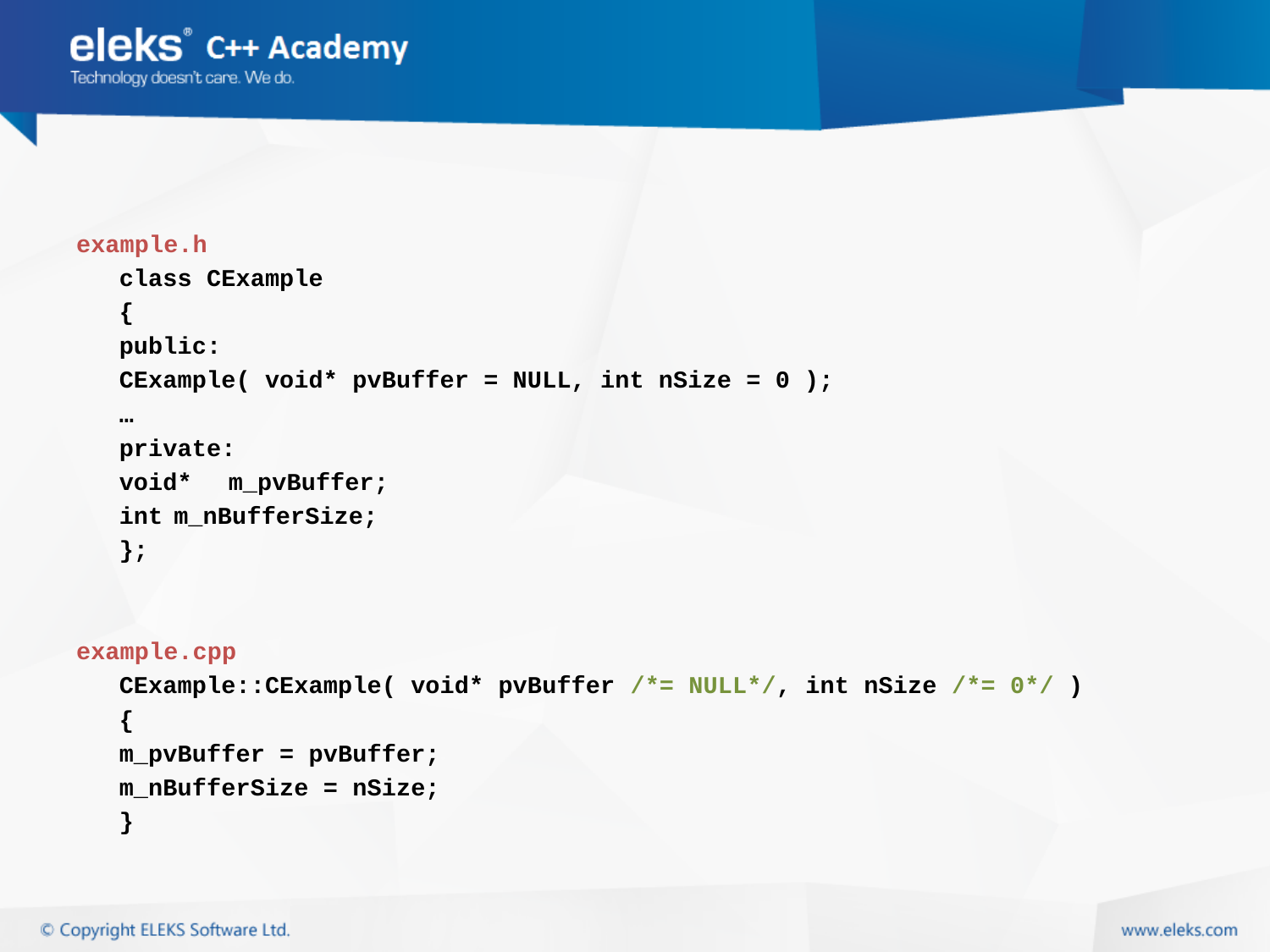

#
example.h
	class CExample
	{
	public:
		CExample( void* pvBuffer = NULL, int nSize = 0 );
	…
	private:
		void*	m_pvBuffer;
		int	m_nBufferSize;
	};

example.cpp
	CExample::CExample( void* pvBuffer /*= NULL*/, int nSize /*= 0*/ )
	{
		m_pvBuffer = pvBuffer;
		m_nBufferSize = nSize;
	}